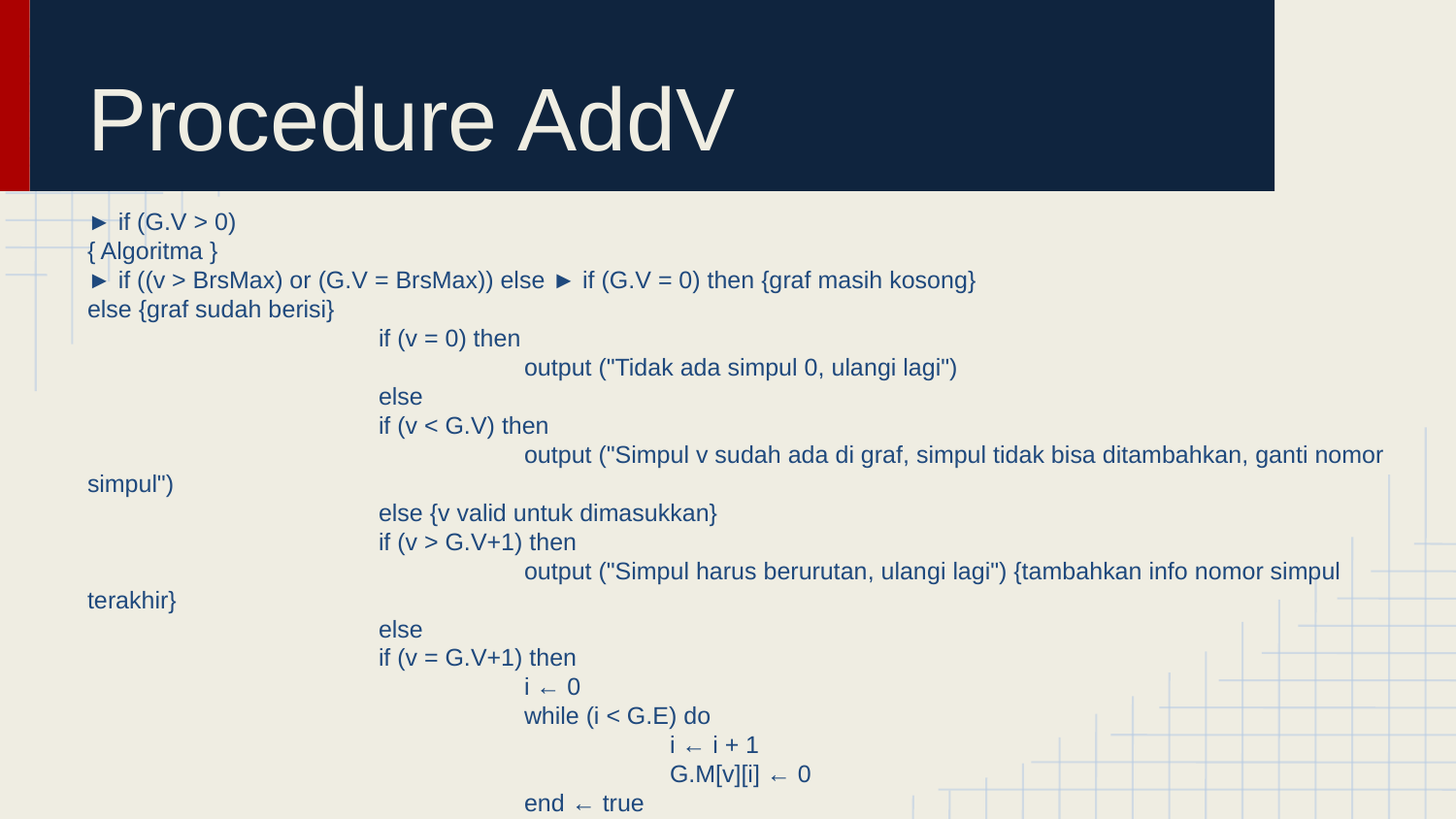

# Procedure AddV
► if (G.V > 0)
{ Algoritma }
► if ((v > BrsMax) or (G.V = BrsMax)) else ► if (G.V = 0) then {graf masih kosong}
else {graf sudah berisi}
		if (v = 0) then
			output ("Tidak ada simpul 0, ulangi lagi")
		else
		if (v < G.V) then
			output ("Simpul v sudah ada di graf, simpul tidak bisa ditambahkan, ganti nomor simpul")
		else {v valid untuk dimasukkan}
		if (v > G.V+1) then
			output ("Simpul harus berurutan, ulangi lagi") {tambahkan info nomor simpul terakhir}
		else
		if (v = G.V+1) then
			i ← 0
			while (i < G.E) do
				i ← i + 1
				G.M[v][i] ← 0
			end ← true